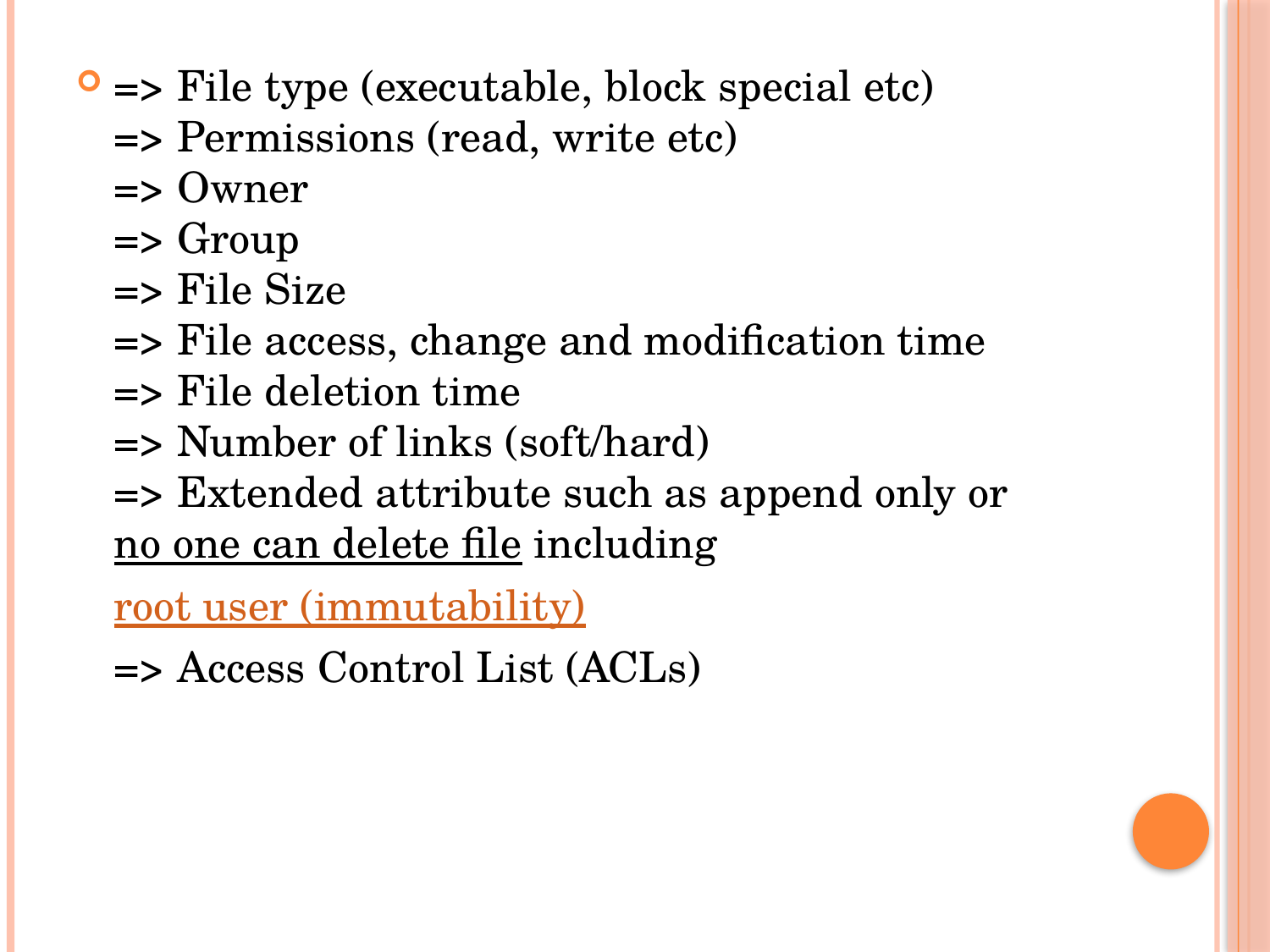

=> File type (executable, block special etc)
=> Permissions (read, write etc)
=> Owner
=> Group
=> File Size
=> File access, change and modification time
=> File deletion time
=> Number of links (soft/hard)
=> Extended attribute such as append only or no one can delete file including root user (immutability)
=> Access Control List (ACLs)